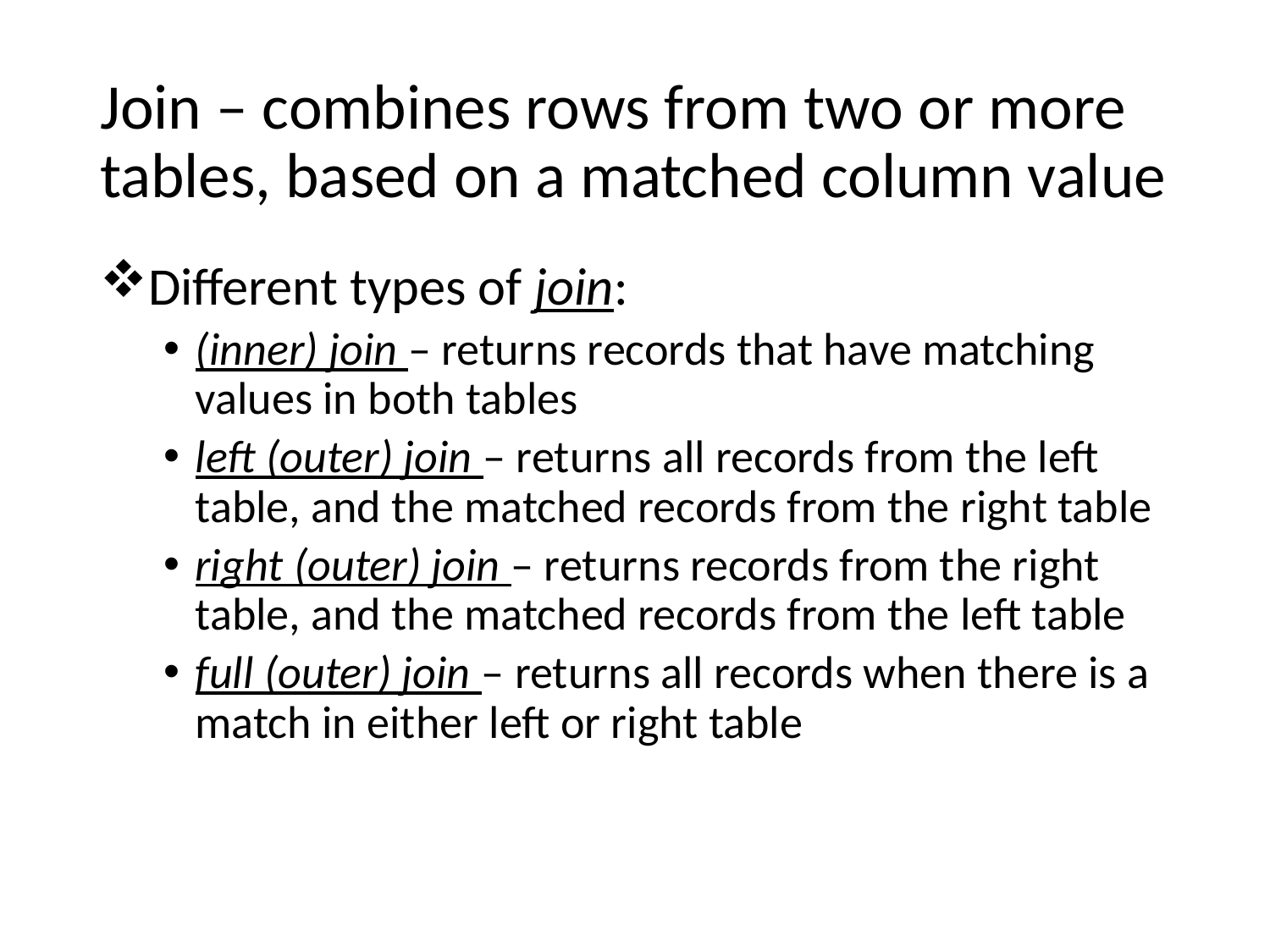

# Join – combines rows from two or more tables, based on a matched column value
Different types of join:
(inner) join – returns records that have matching values in both tables
left (outer) join – returns all records from the left table, and the matched records from the right table
right (outer) join – returns records from the right table, and the matched records from the left table
full (outer) join – returns all records when there is a match in either left or right table